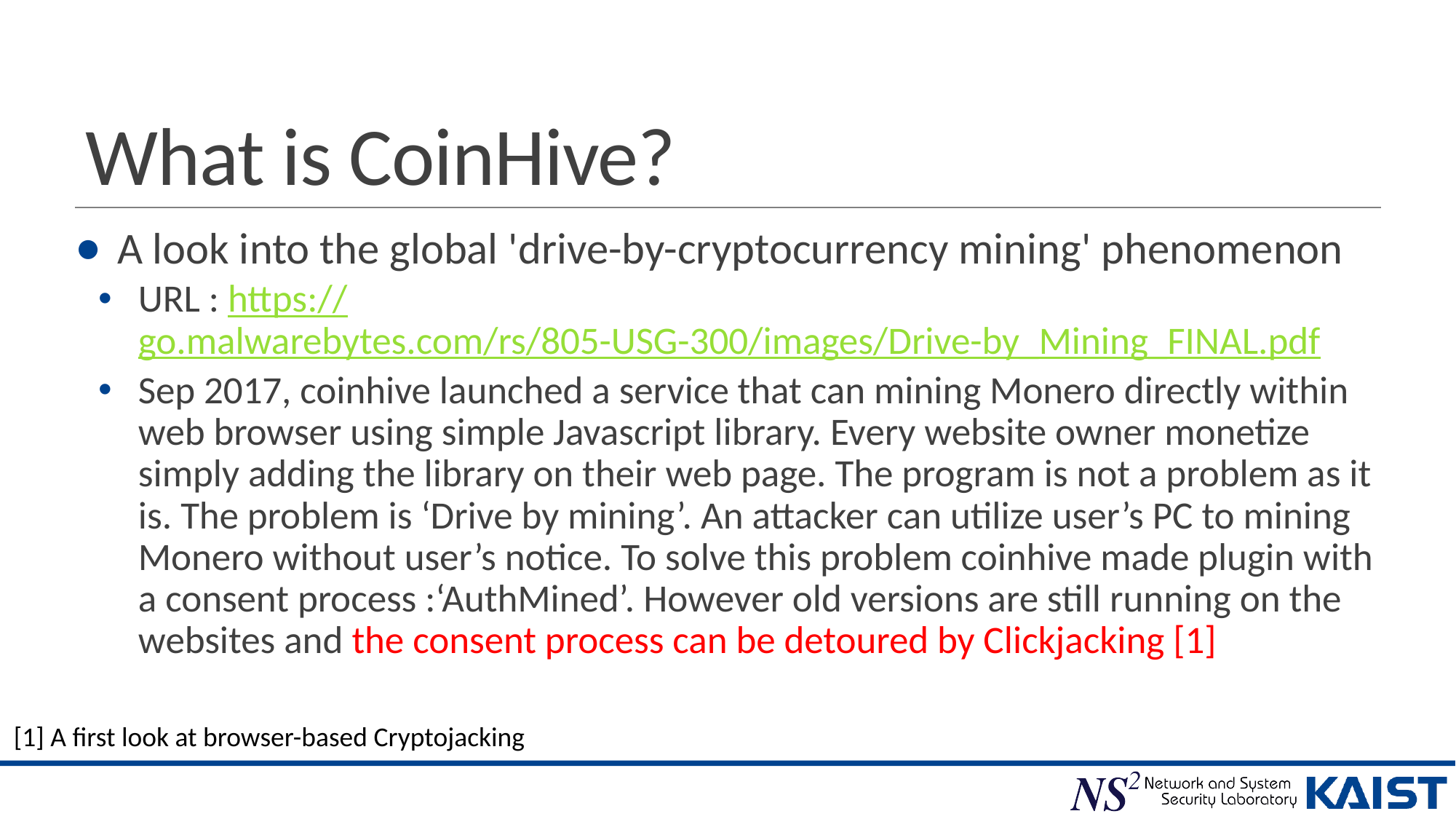

# What is CoinHive?
A look into the global 'drive-by-cryptocurrency mining' phenomenon
URL : https://go.malwarebytes.com/rs/805-USG-300/images/Drive-by_Mining_FINAL.pdf
Sep 2017, coinhive launched a service that can mining Monero directly within web browser using simple Javascript library. Every website owner monetize simply adding the library on their web page. The program is not a problem as it is. The problem is ‘Drive by mining’. An attacker can utilize user’s PC to mining Monero without user’s notice. To solve this problem coinhive made plugin with a consent process :‘AuthMined’. However old versions are still running on the websites and the consent process can be detoured by Clickjacking [1]
[1] A first look at browser-based Cryptojacking